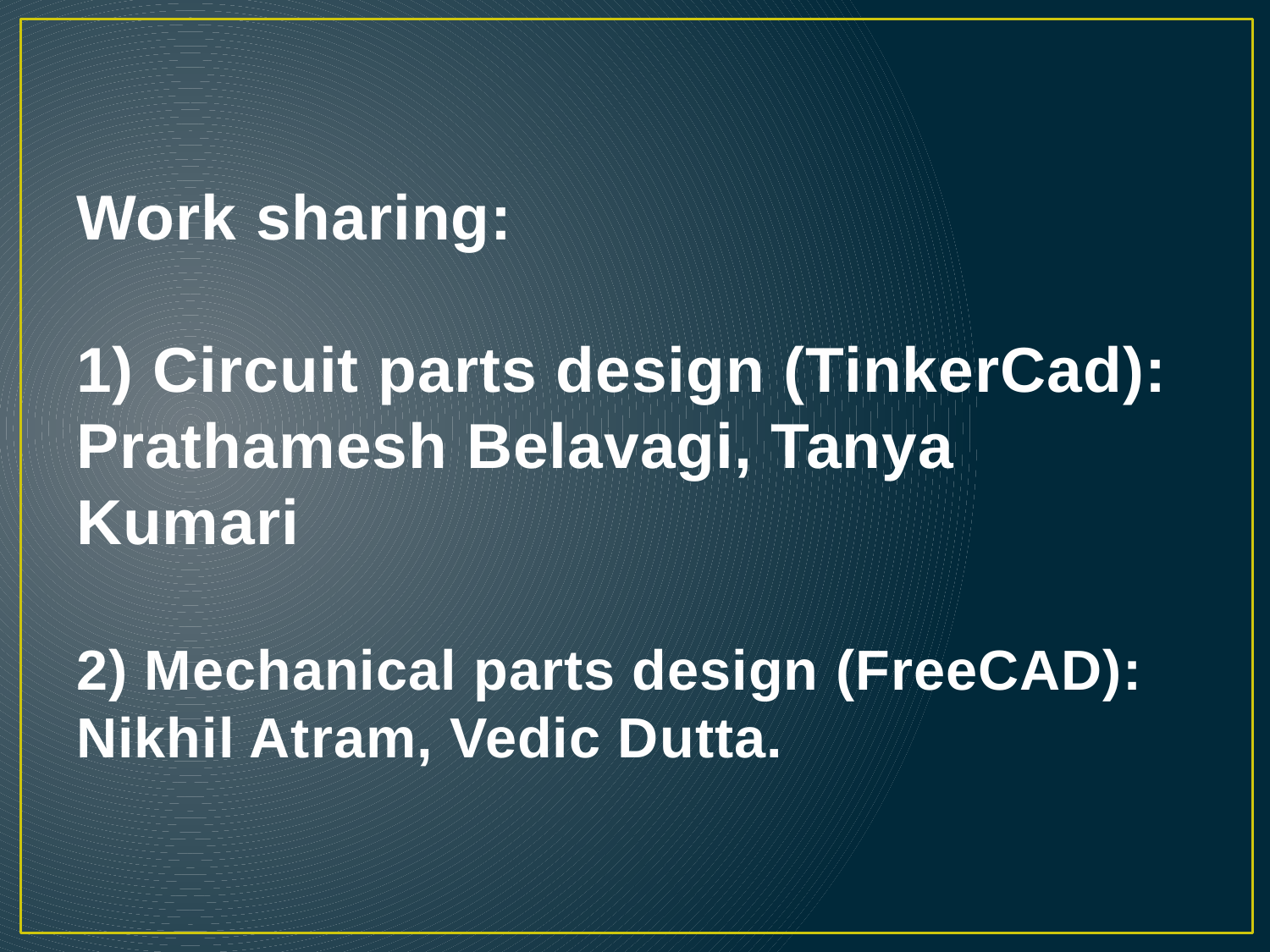

# Work sharing: 1) Circuit parts design (TinkerCad): Prathamesh Belavagi, Tanya Kumari 2) Mechanical parts design (FreeCAD): Nikhil Atram, Vedic Dutta.